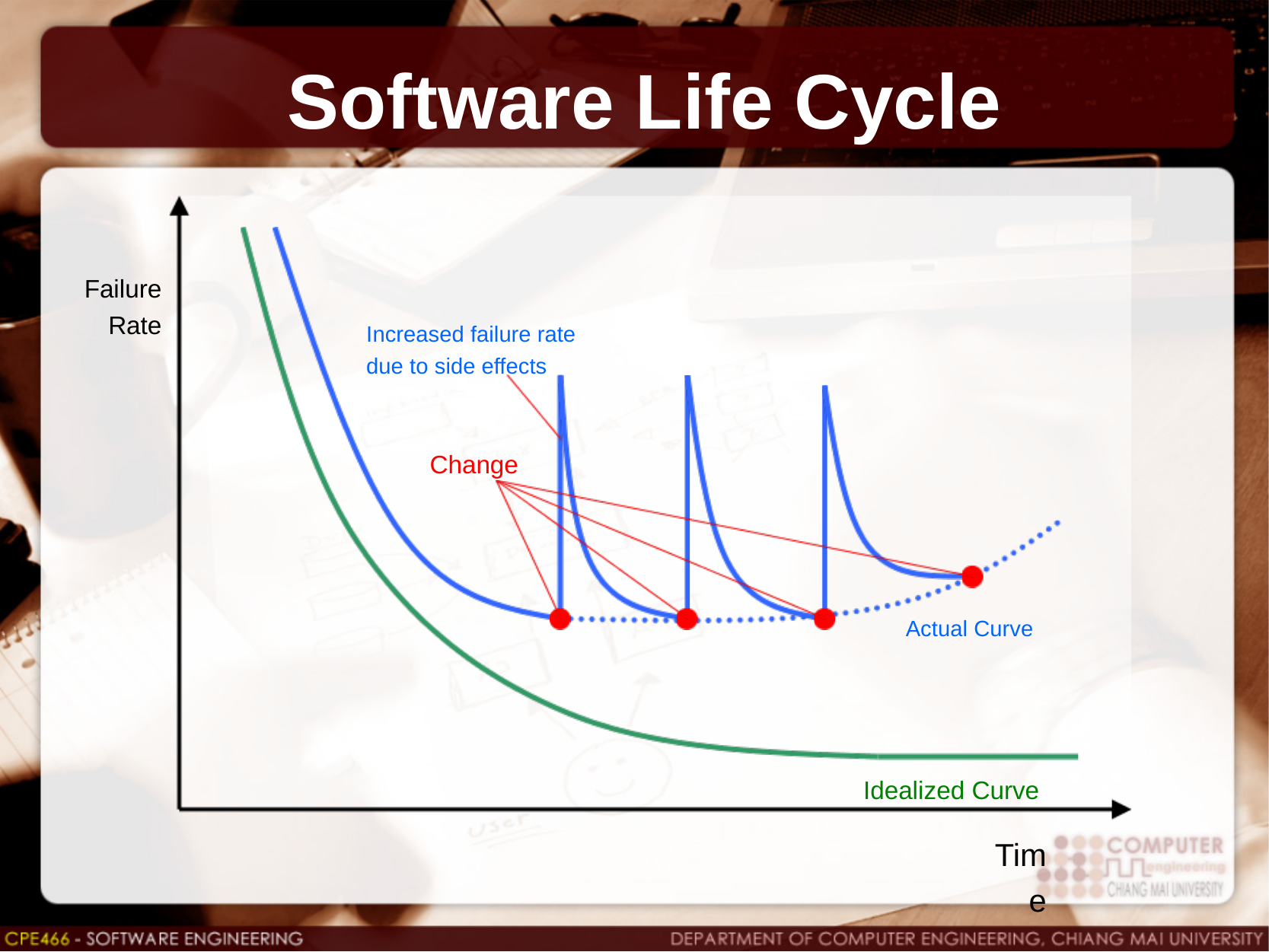

# Software Life Cycle

Failure
Rate
Increased failure rate
due to side effects

Change

Actual Curve

Idealized Curve
Time